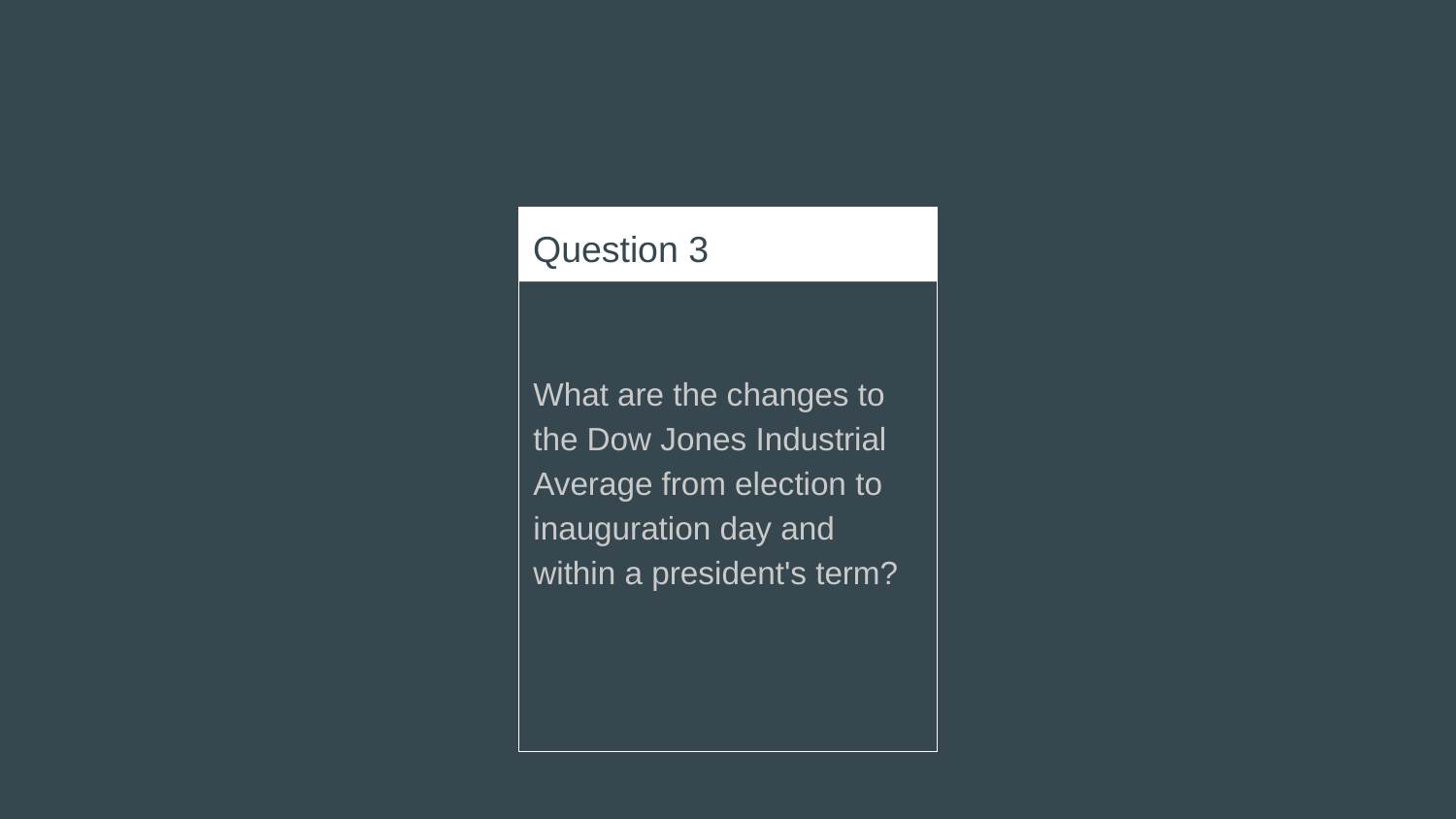

Question 3
What are the changes to the Dow Jones Industrial Average from election to inauguration day and within a president's term?